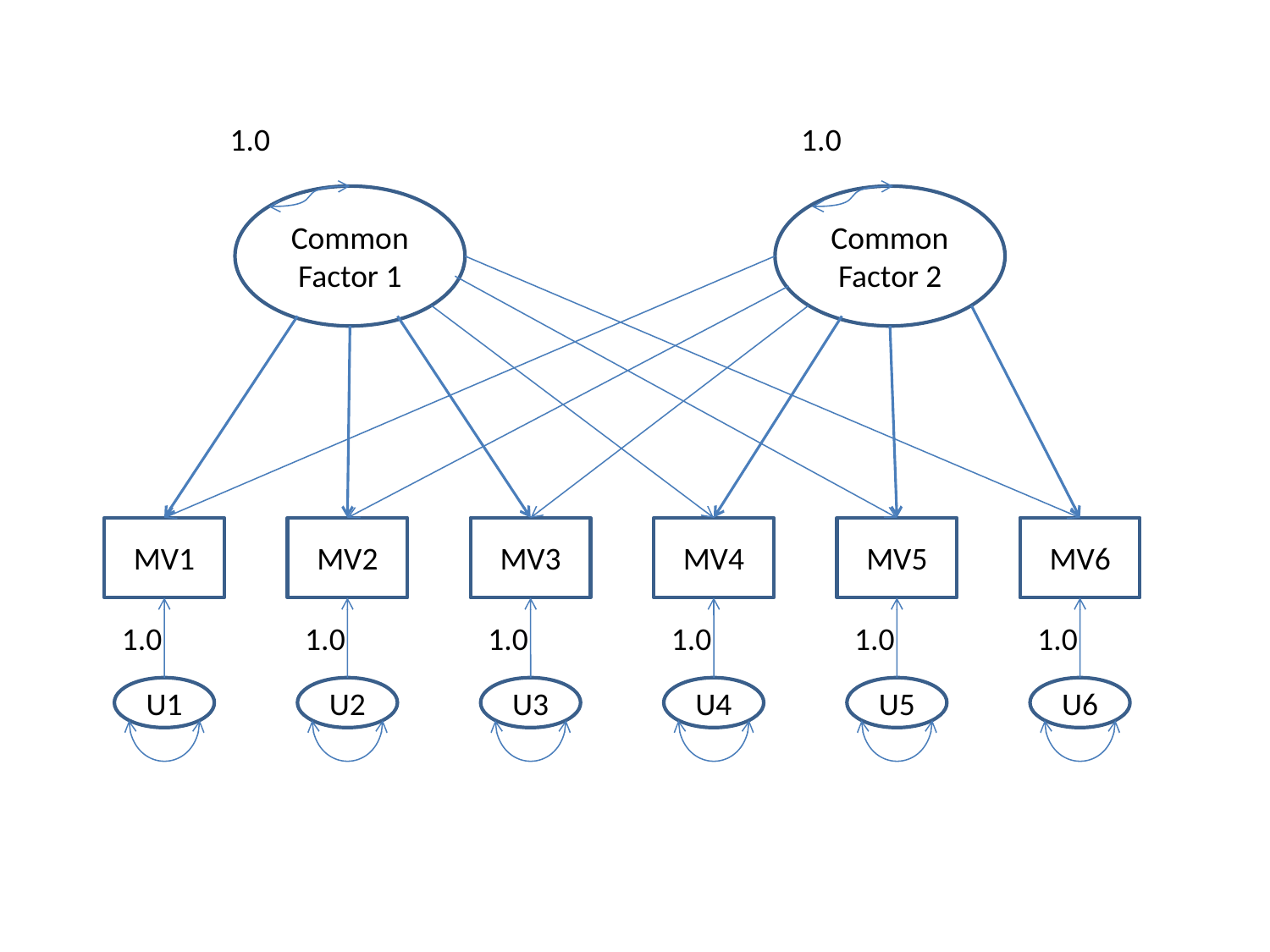

1.0
1.0
Common Factor 1
Common Factor 2
MV1
1.0
U1
MV2
1.0
U2
MV3
1.0
U3
MV4
1.0
U4
MV5
1.0
U5
MV6
1.0
U6